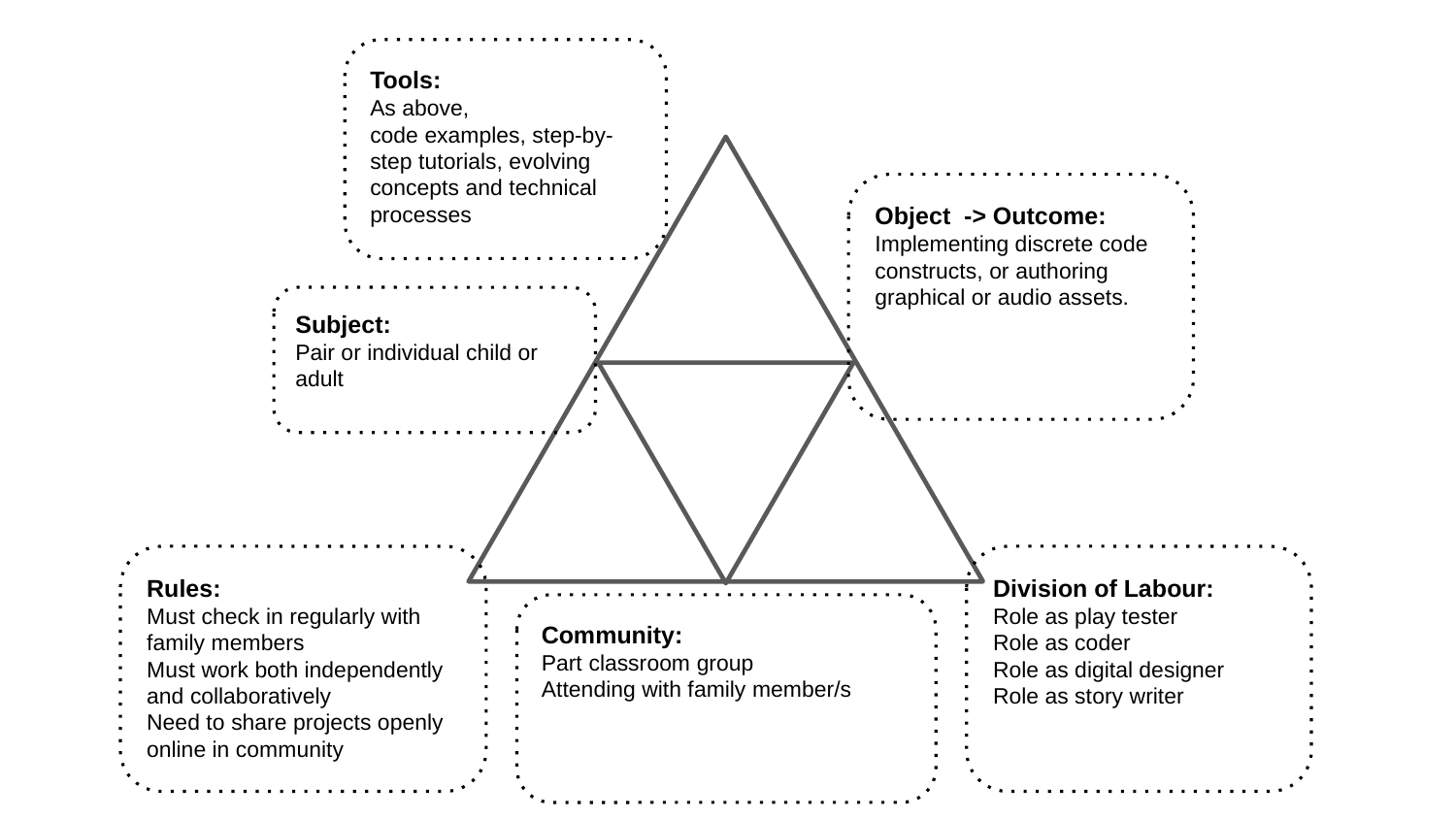

Tools:
As above,
code examples, step-by-step tutorials, evolving concepts and technical processes

Object  -> Outcome:
Implementing discrete code constructs, or authoring graphical or audio assets.
Subject:
Pair or individual child or adult
Rules:
Must check in regularly with family members
Must work both independently and collaboratively
Need to share projects openly online in community
Division of Labour:
Role as play tester
Role as coder
Role as digital designer
Role as story writer
Community:
Part classroom group
Attending with family member/s